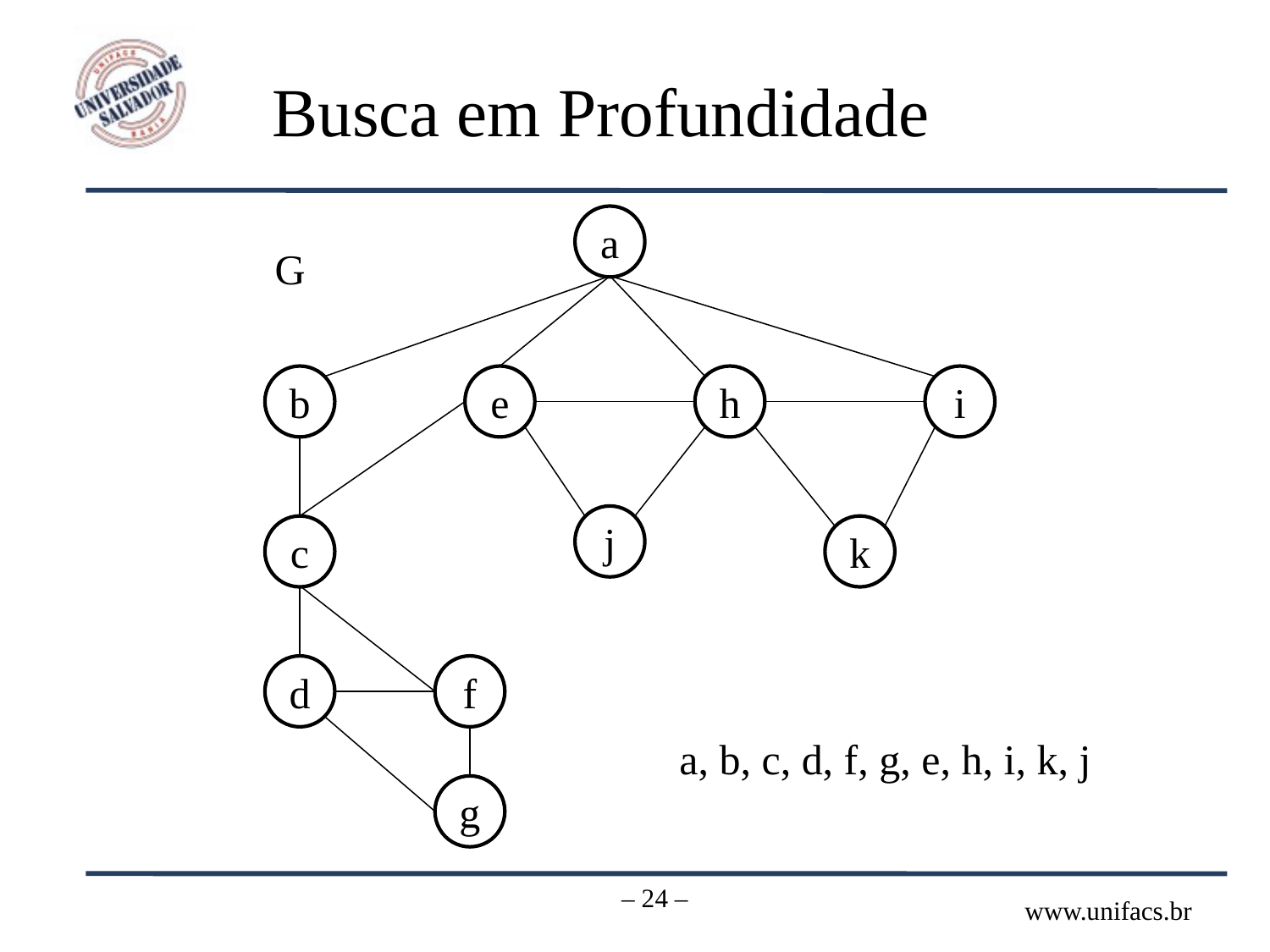

# Busca em Profundidade
a
G
b
e
h
i
j
c
k
d
f
g
a, b, c, d, f, g, e, h, i, k, j
– 24 –